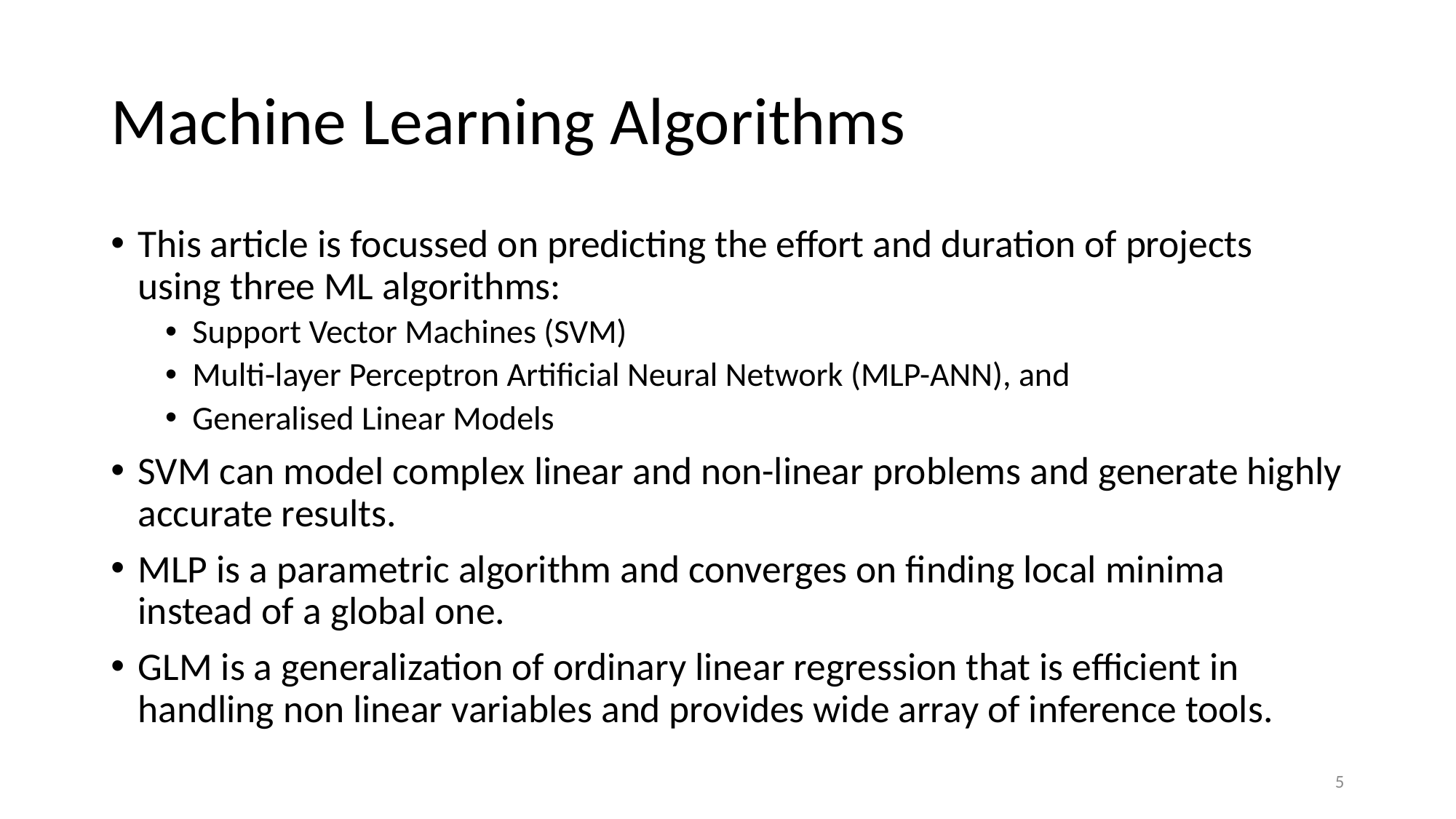

# Machine Learning Algorithms
This article is focussed on predicting the effort and duration of projects using three ML algorithms:
Support Vector Machines (SVM)
Multi-layer Perceptron Artificial Neural Network (MLP-ANN), and
Generalised Linear Models
SVM can model complex linear and non-linear problems and generate highly accurate results.
MLP is a parametric algorithm and converges on finding local minima instead of a global one.
GLM is a generalization of ordinary linear regression that is efficient in handling non linear variables and provides wide array of inference tools.
5